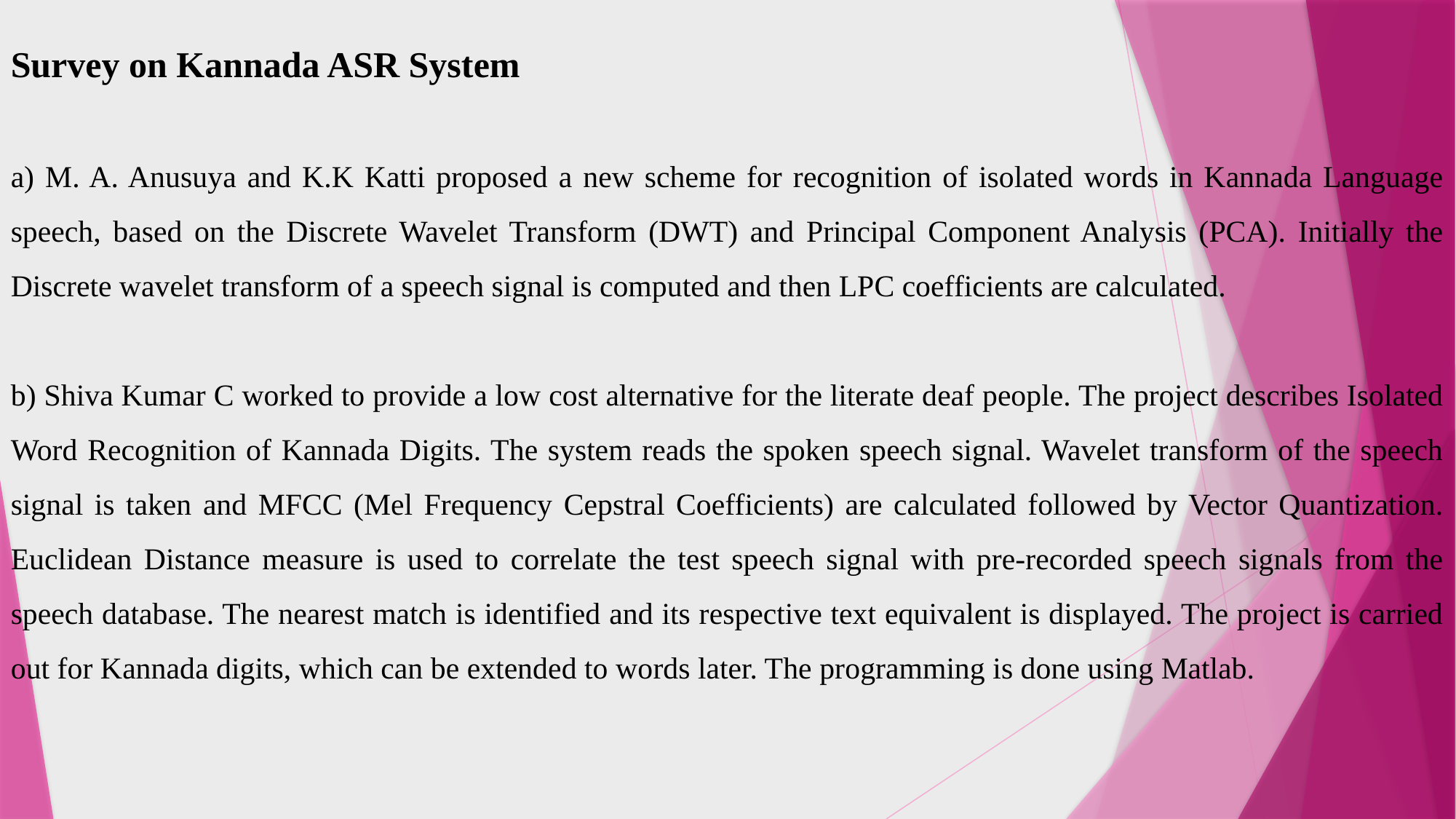

Survey on Kannada ASR System

a) M. A. Anusuya and K.K Katti proposed a new scheme for recognition of isolated words in Kannada Language speech, based on the Discrete Wavelet Transform (DWT) and Principal Component Analysis (PCA). Initially the Discrete wavelet transform of a speech signal is computed and then LPC coefficients are calculated.

b) Shiva Kumar C worked to provide a low cost alternative for the literate deaf people. The project describes Isolated Word Recognition of Kannada Digits. The system reads the spoken speech signal. Wavelet transform of the speech signal is taken and MFCC (Mel Frequency Cepstral Coefficients) are calculated followed by Vector Quantization. Euclidean Distance measure is used to correlate the test speech signal with pre-recorded speech signals from the speech database. The nearest match is identified and its respective text equivalent is displayed. The project is carried out for Kannada digits, which can be extended to words later. The programming is done using Matlab.